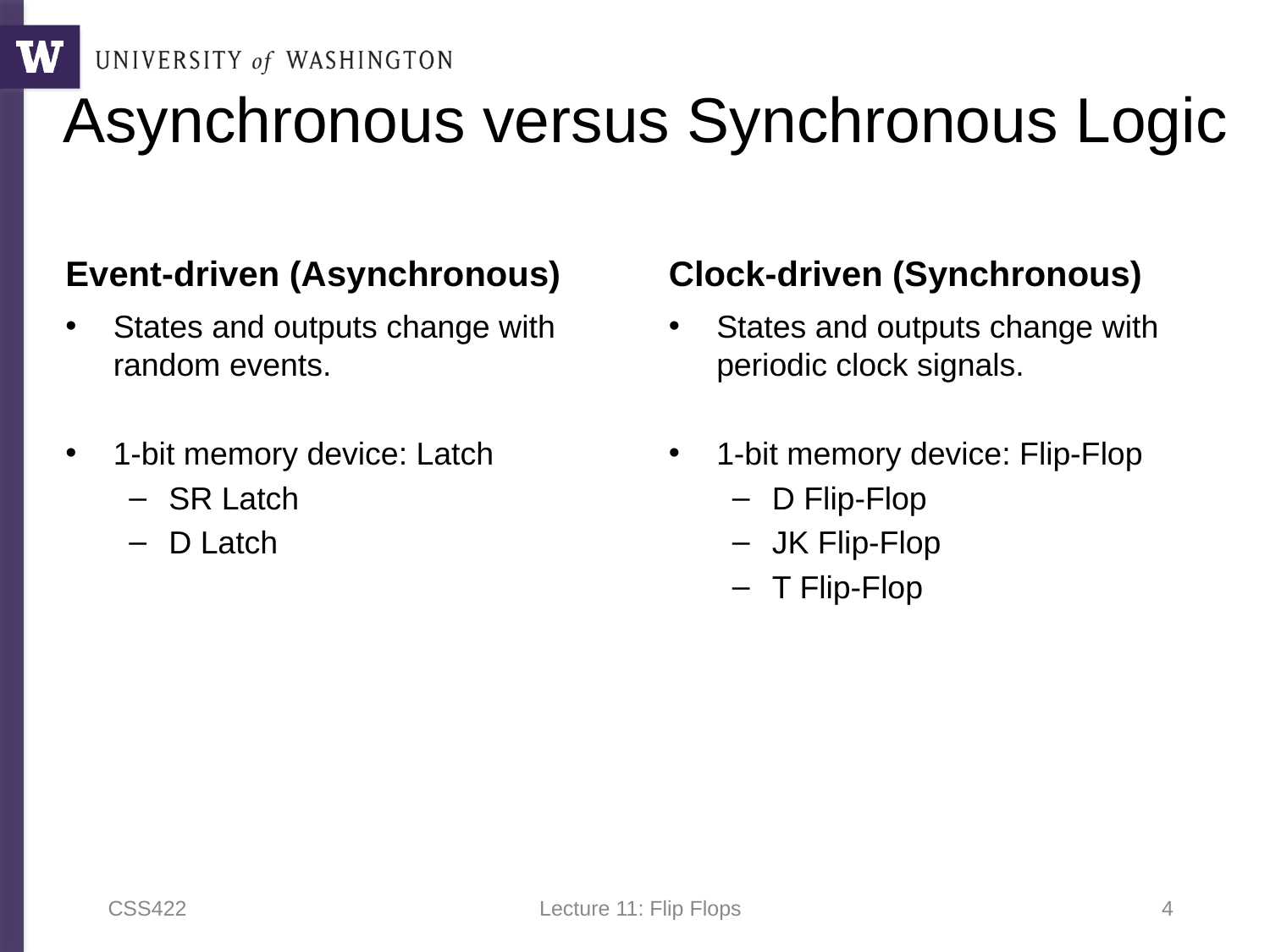

# Asynchronous versus Synchronous Logic
Event-driven (Asynchronous)
Clock-driven (Synchronous)
States and outputs change with random events.

1-bit memory device: Latch
SR Latch
D Latch
States and outputs change with periodic clock signals.

1-bit memory device: Flip-Flop
D Flip-Flop
JK Flip-Flop
T Flip-Flop
CSS422
Lecture 11: Flip Flops
4